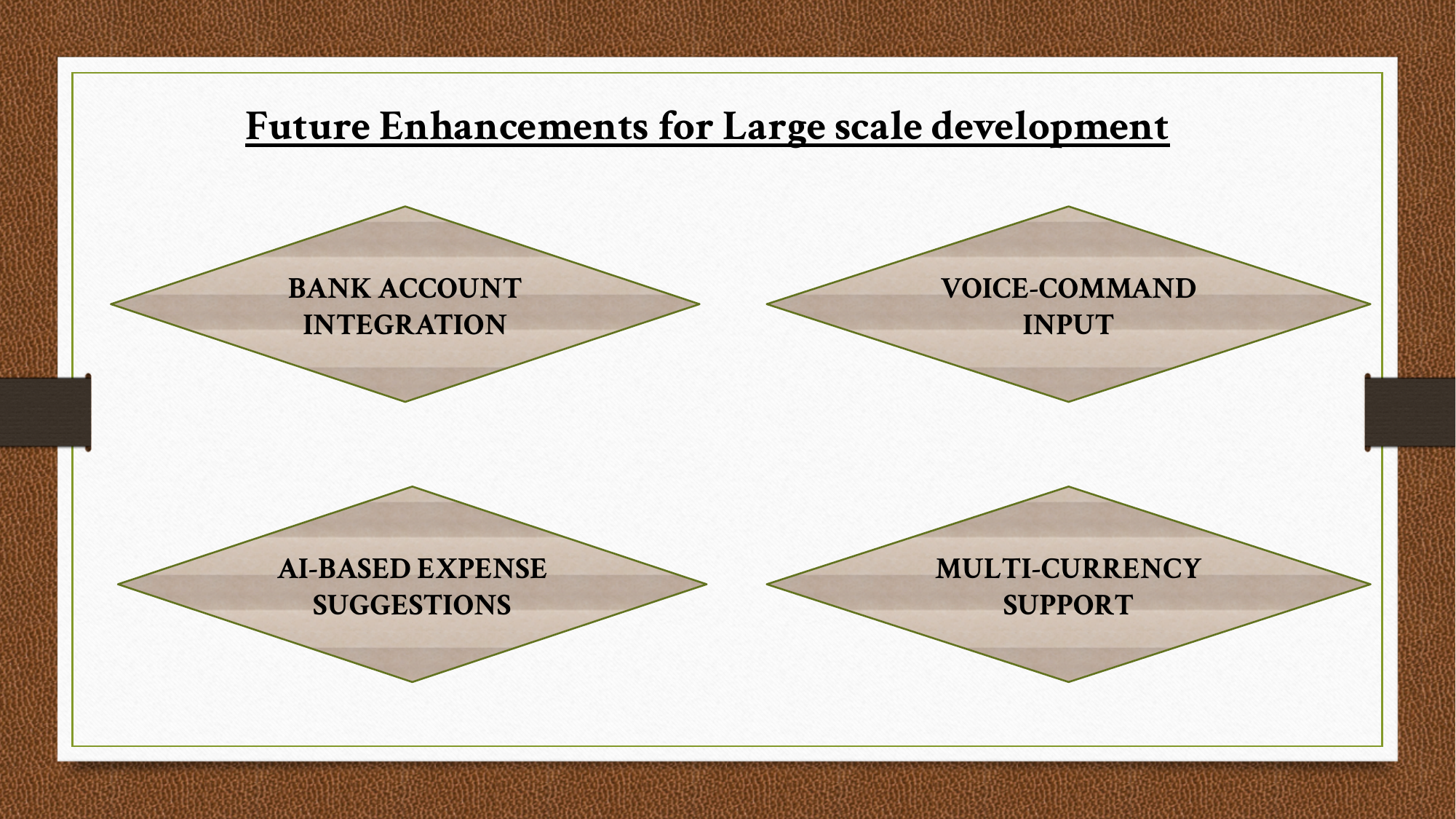

Future Enhancements for Large scale development

BANK ACCOUNT INTEGRATION
VOICE-COMMAND INPUT
AI-BASED EXPENSE SUGGESTIONS
MULTI-CURRENCY SUPPORT